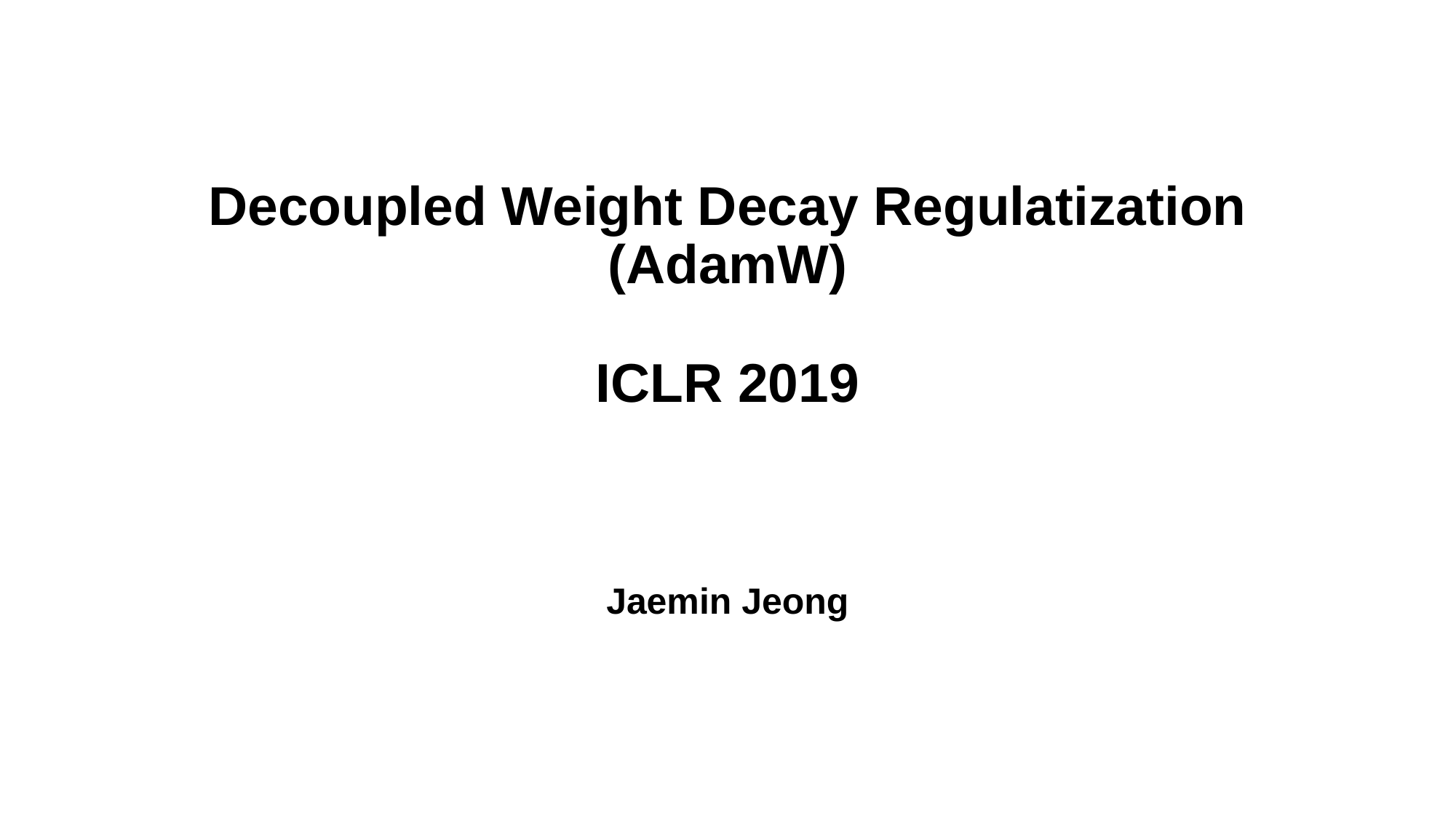

# Decoupled Weight Decay Regulatization (AdamW) ICLR 2019
Jaemin Jeong